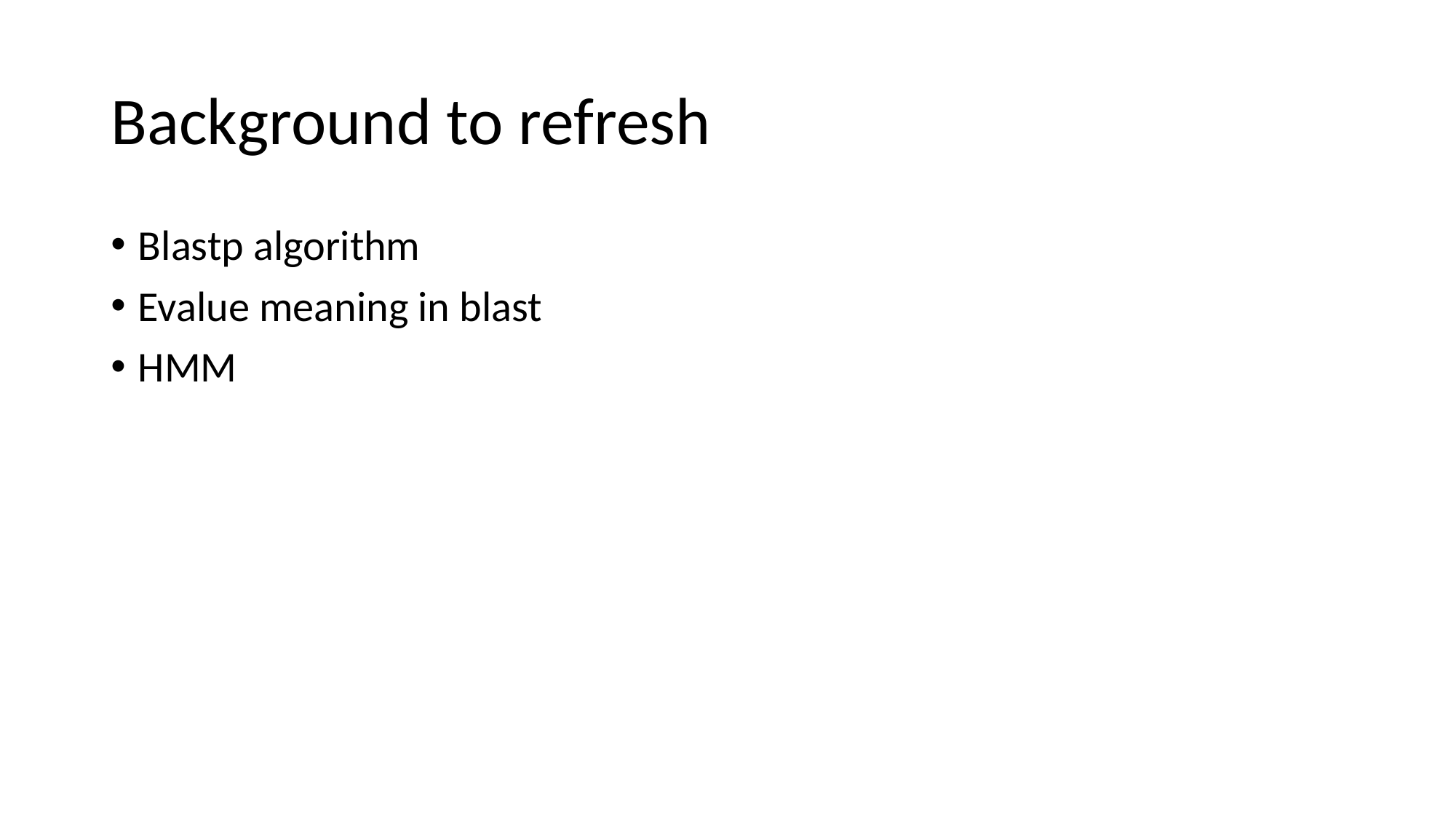

# Background to refresh
Blastp algorithm
Evalue meaning in blast
HMM